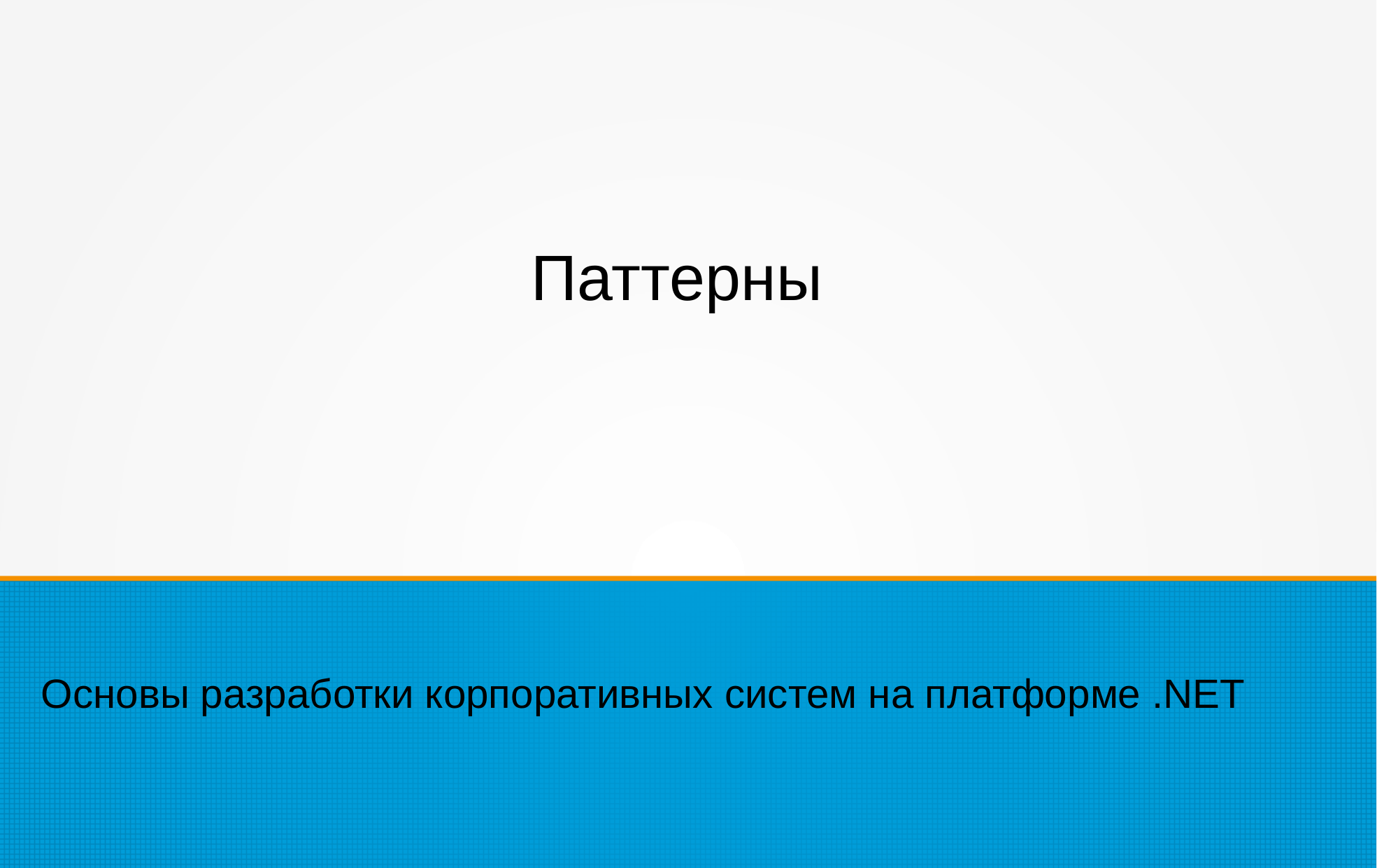

Паттерны
Основы разработки корпоративных систем на платформе .NET